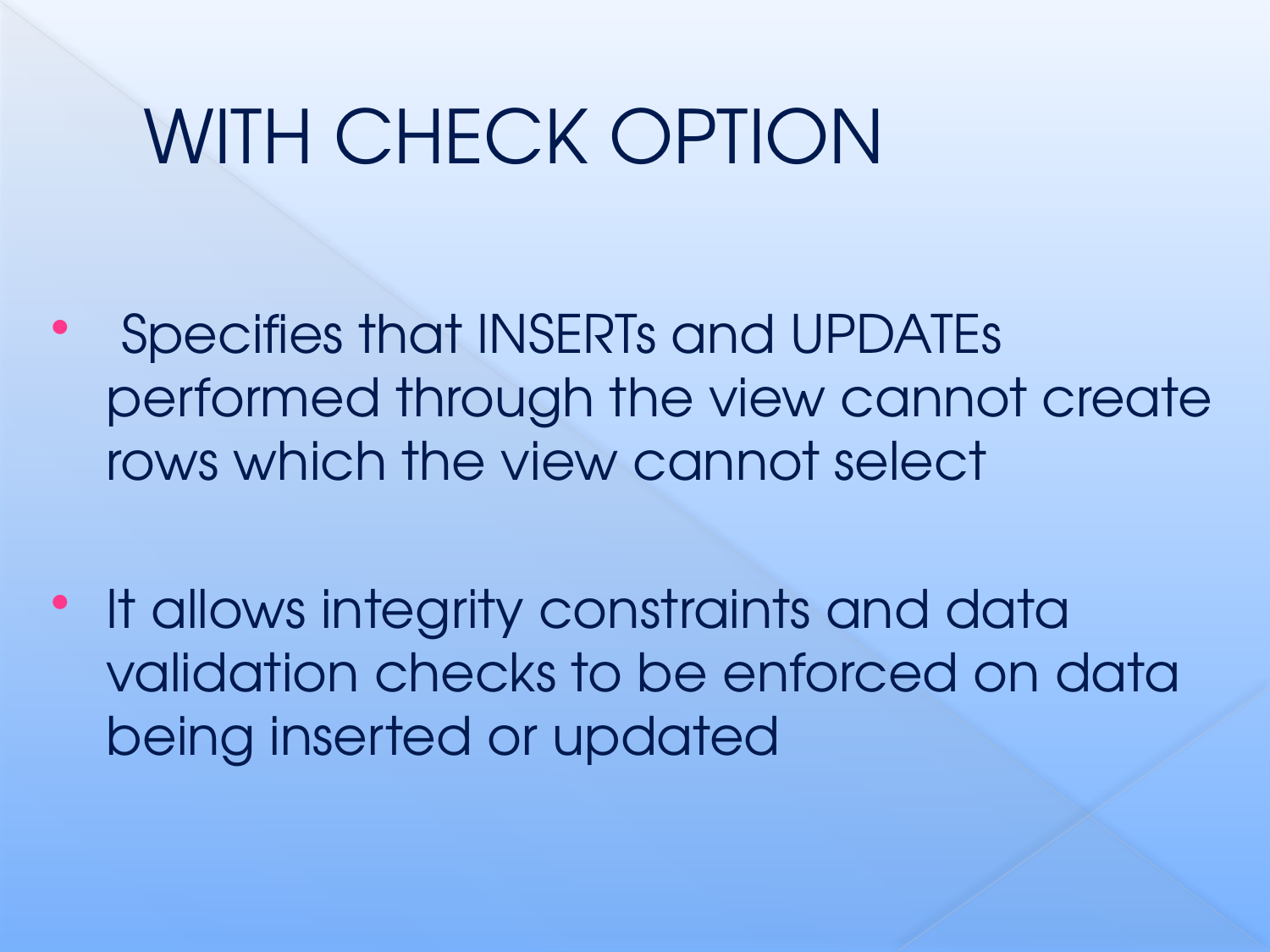

# WITH CHECK OPTION
 Specifies that INSERTs and UPDATEs performed through the view cannot create rows which the view cannot select

It allows integrity constraints and data validation checks to be enforced on data being inserted or updated